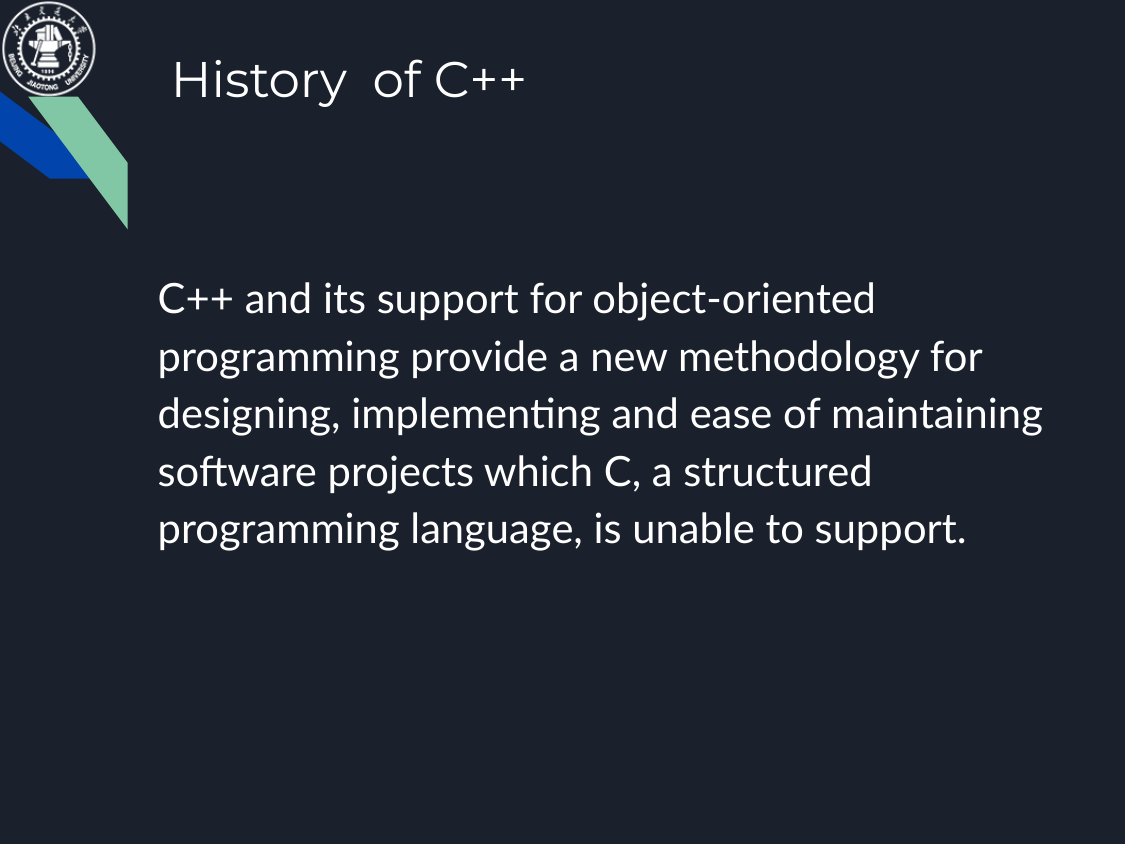

History  of C++
C++ and its support for object-oriented programming provide a new methodology for designing, implementing and ease of maintaining software projects which C, a structured programming language, is unable to support.